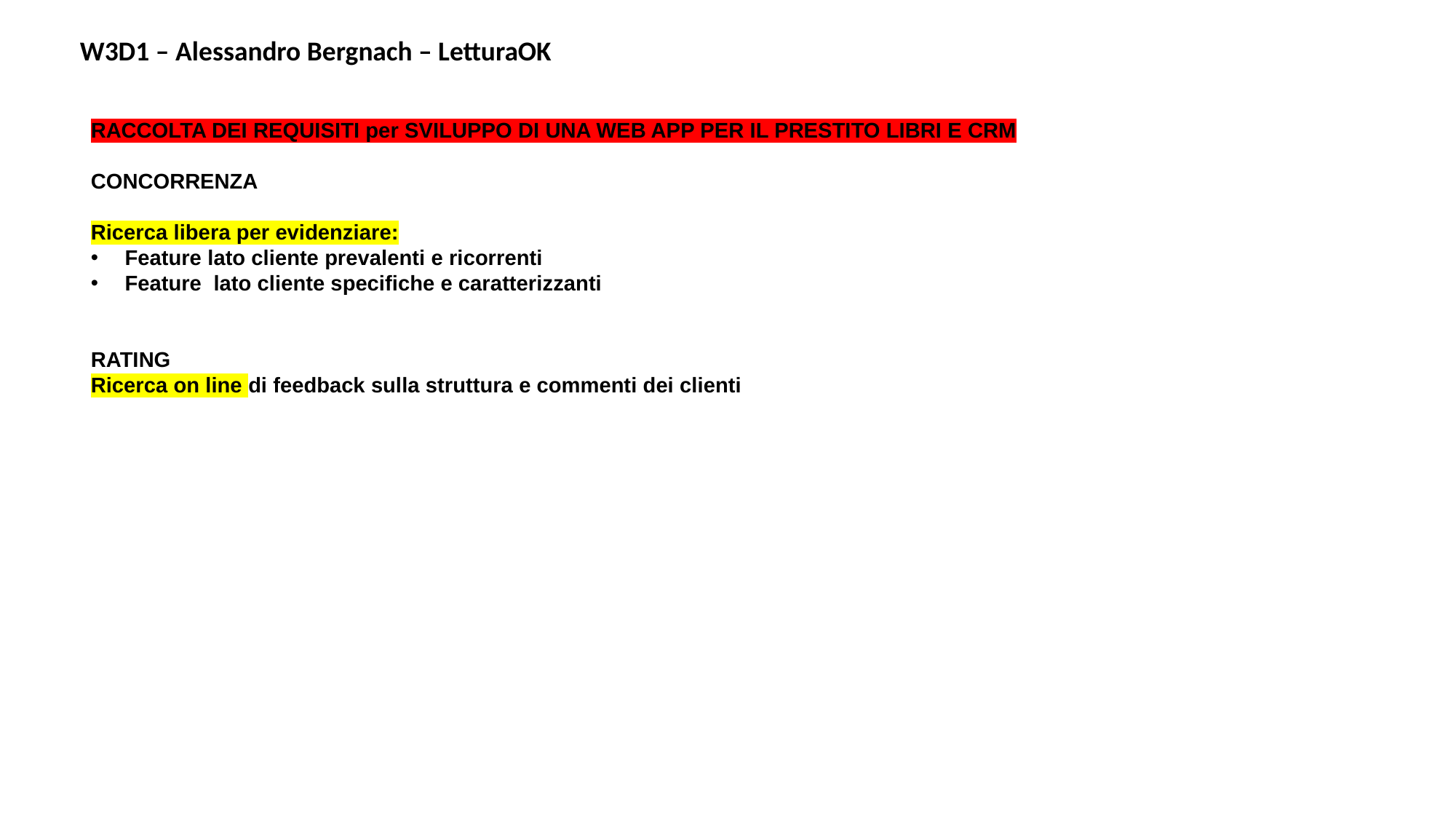

W3D1 – Alessandro Bergnach – LetturaOK
RACCOLTA DEI REQUISITI per SVILUPPO DI UNA WEB APP PER IL PRESTITO LIBRI E CRM

CONCORRENZA

Ricerca libera per evidenziare:
Feature lato cliente prevalenti e ricorrenti
Feature  lato cliente specifiche e caratterizzanti

RATING
Ricerca on line di feedback sulla struttura e commenti dei clienti